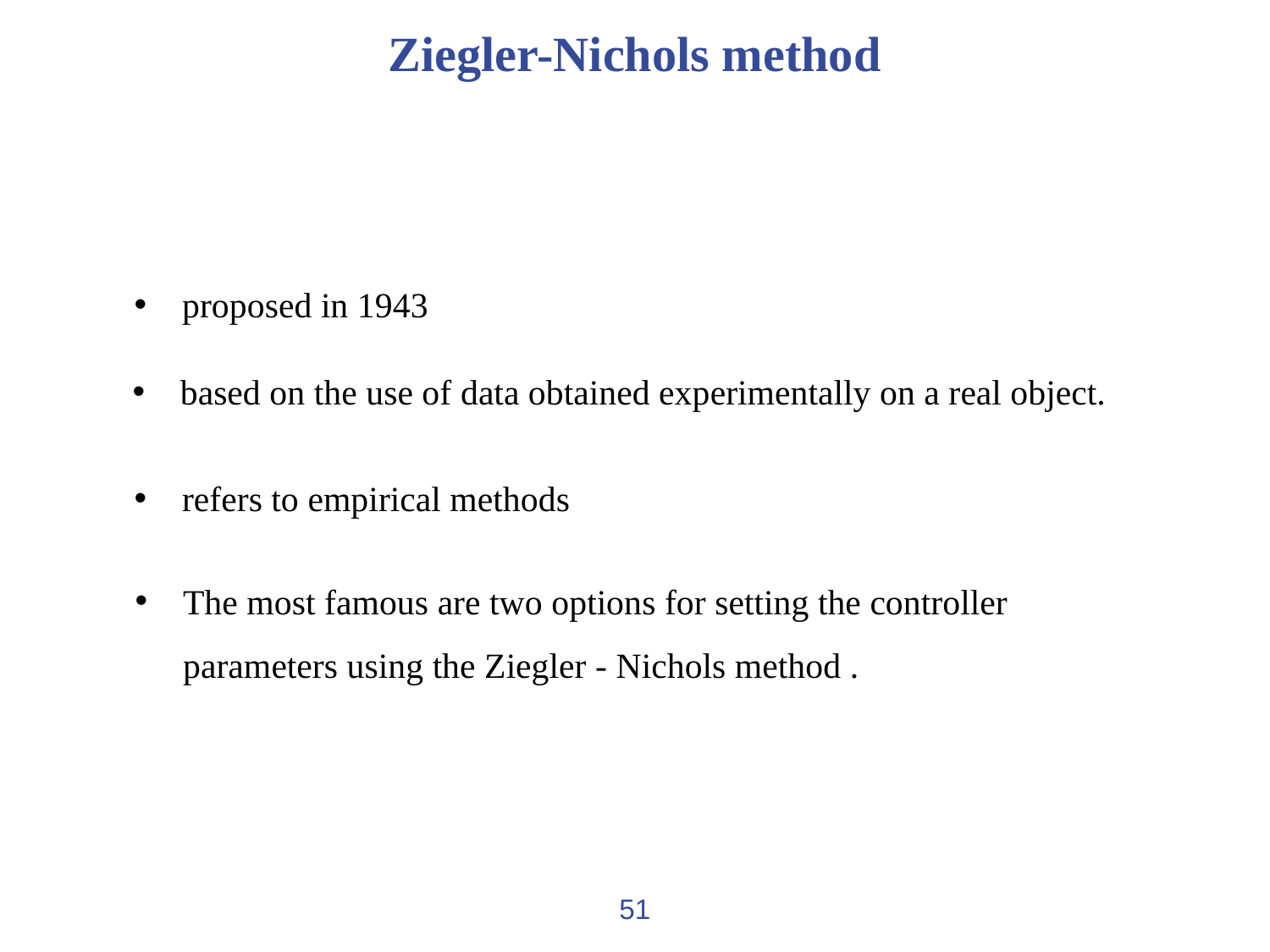

# Ziegler-Nichols method
proposed in 1943
based on the use of data obtained experimentally on a real object.
refers to empirical methods
The most famous are two options for setting the controller parameters using the Ziegler - Nichols method .
51